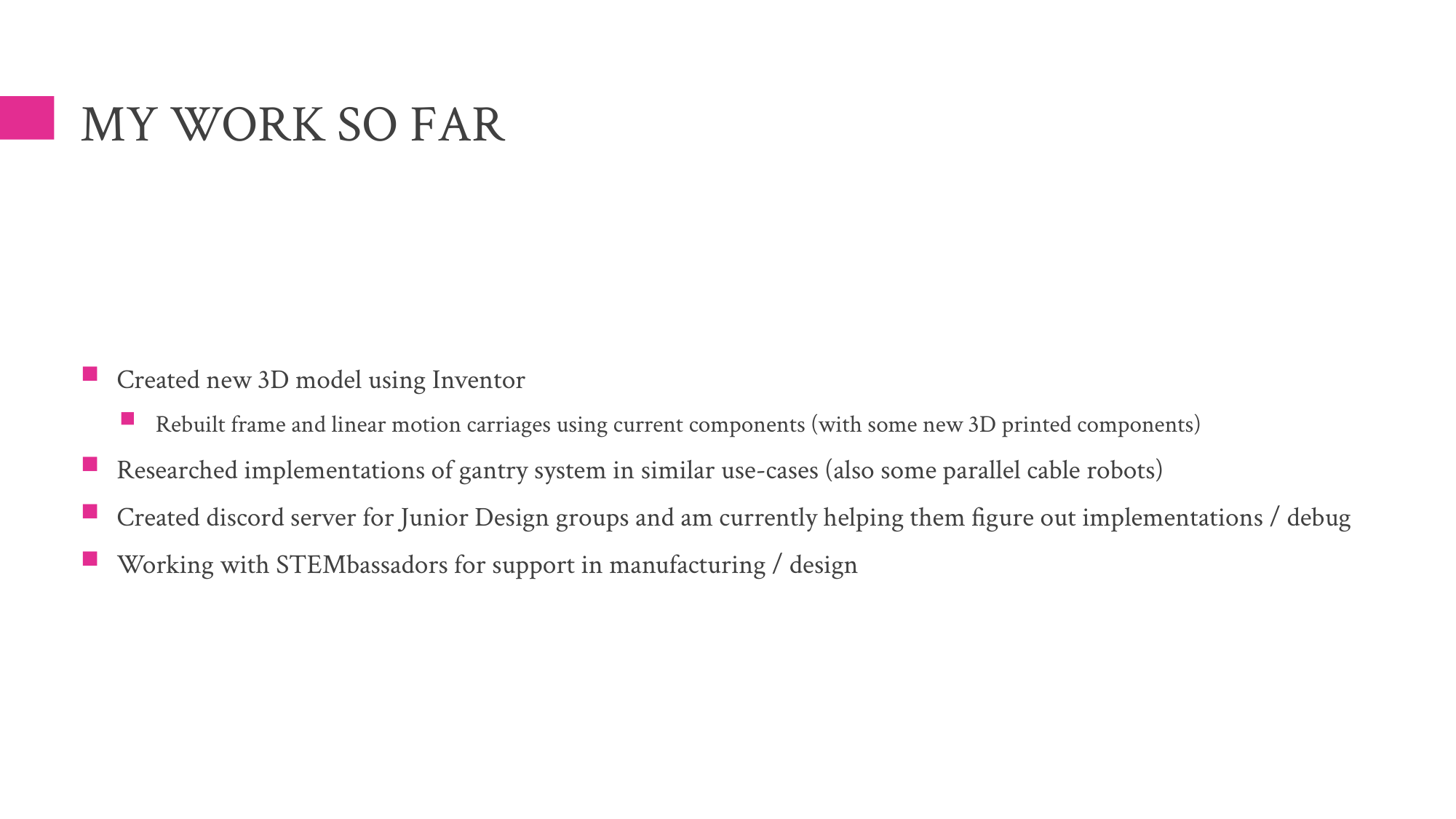

# My work so far
Created new 3D model using Inventor
Rebuilt frame and linear motion carriages using current components (with some new 3D printed components)
Researched implementations of gantry system in similar use-cases (also some parallel cable robots)
Created discord server for Junior Design groups and am currently helping them figure out implementations / debug
Working with STEMbassadors for support in manufacturing / design